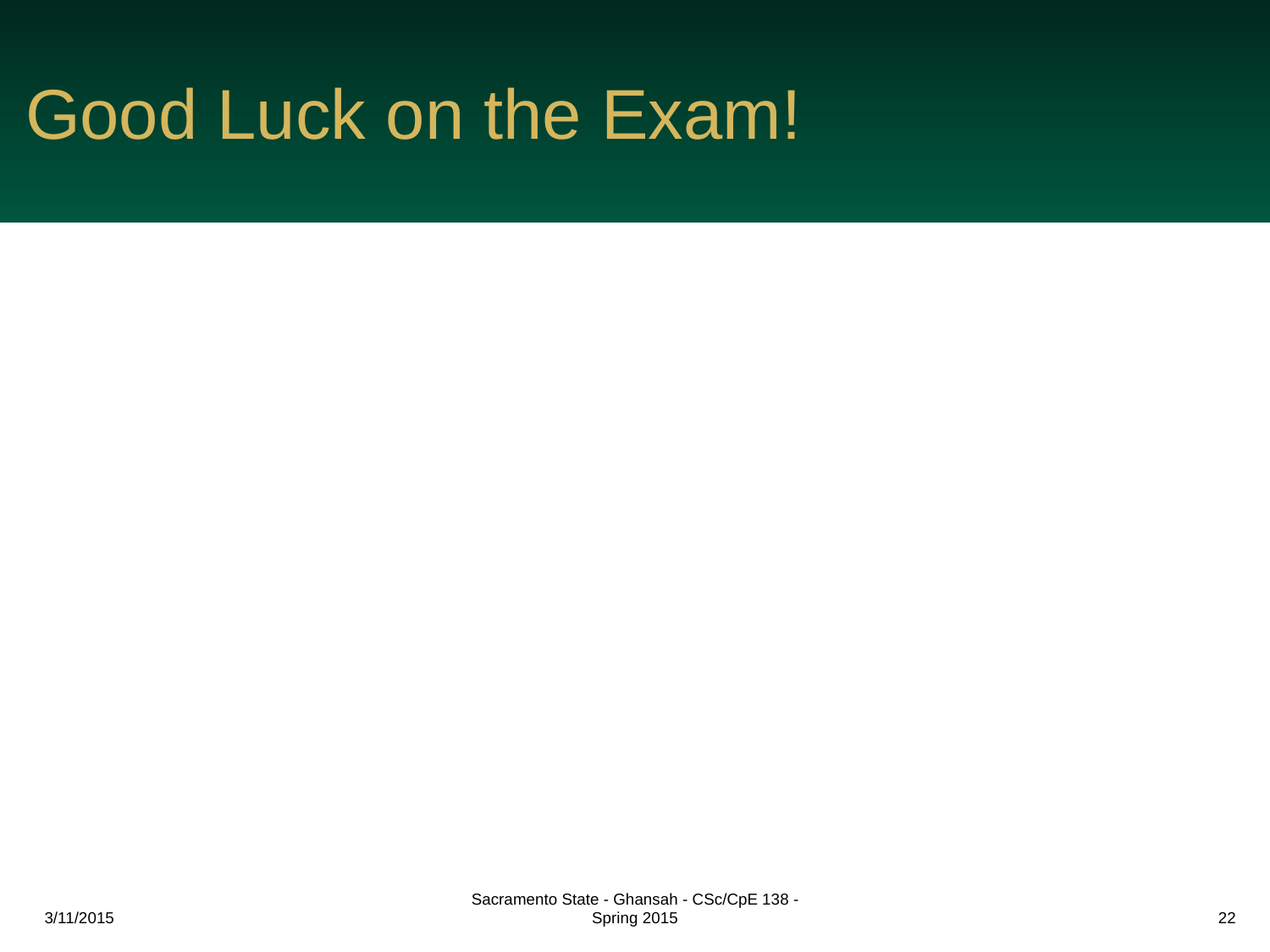

# Good Luck on the Exam!
3/11/2015
Sacramento State - Ghansah - CSc/CpE 138 - Spring 2015
22